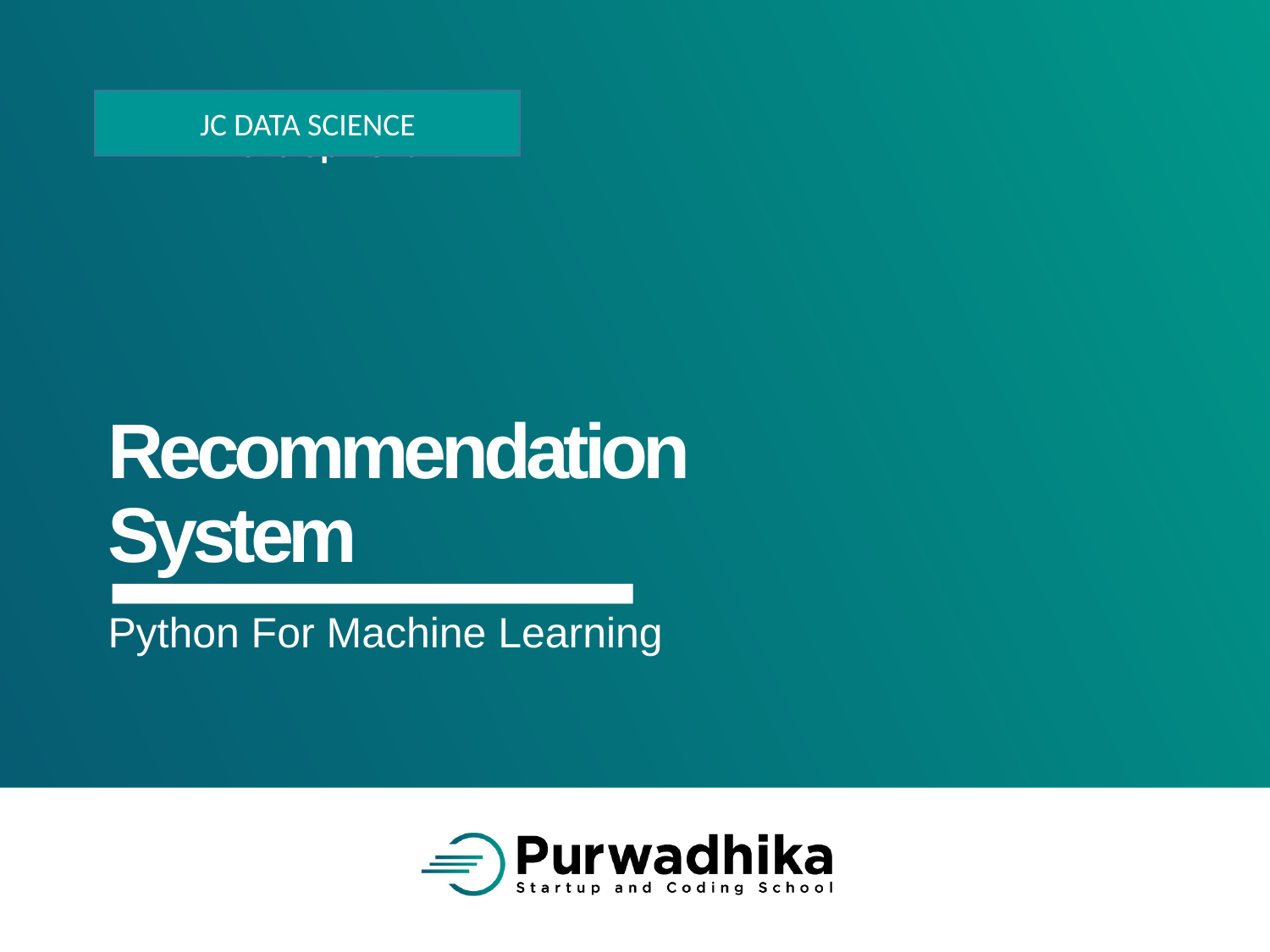

JC DATA SCIENCE
# Recommendation System

Python For Machine Learning